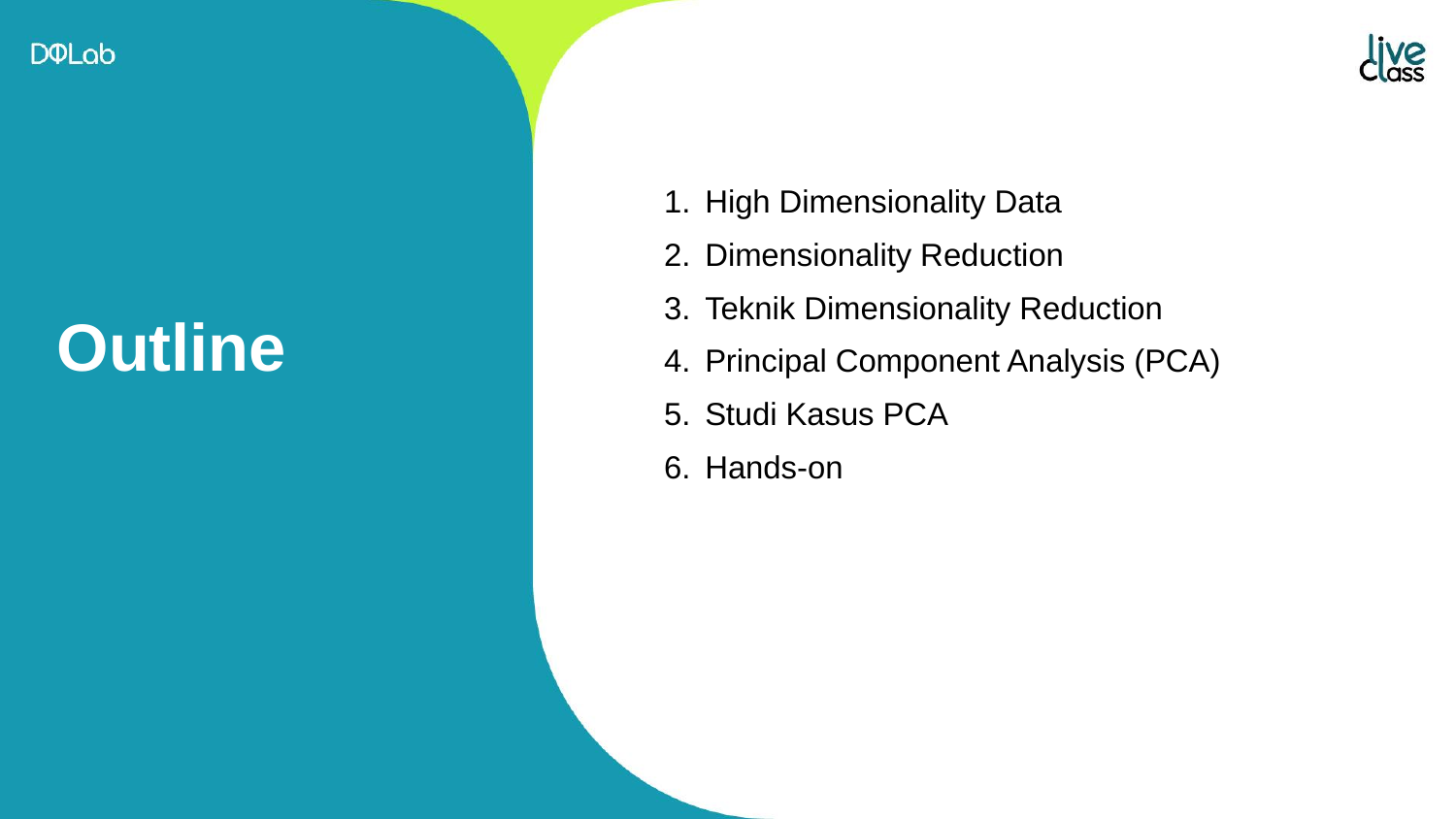

High Dimensionality Data
Dimensionality Reduction
Teknik Dimensionality Reduction
Principal Component Analysis (PCA)
Studi Kasus PCA
Hands-on
# Outline